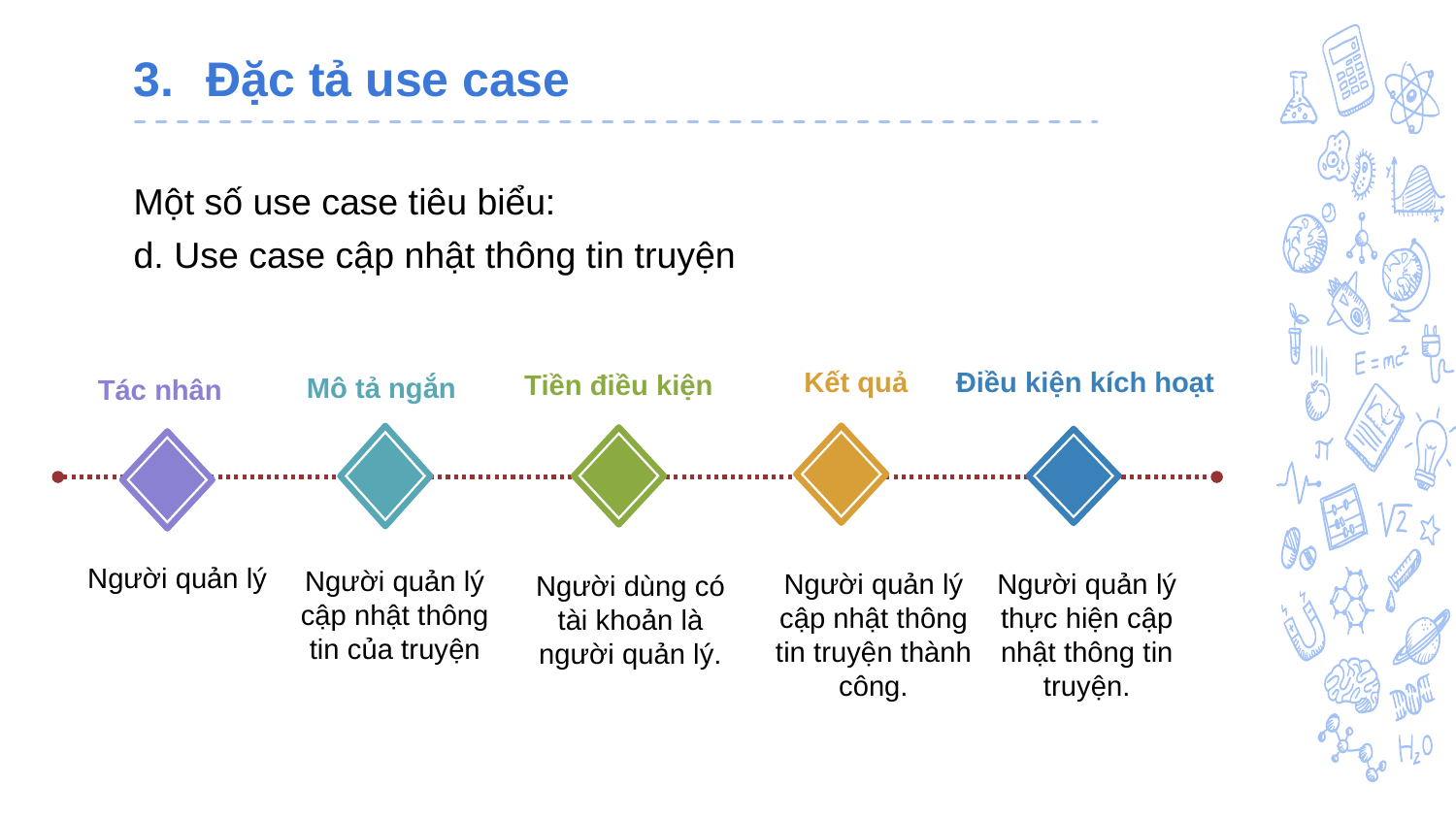

# Đặc tả use case
Một số use case tiêu biểu:
d. Use case cập nhật thông tin truyện
Điều kiện kích hoạt
Kết quả
Mô tả ngắn
Tiền điều kiện
Tác nhân

Người quản lý
Người quản lý cập nhật thông tin của truyện
Người quản lý cập nhật thông tin truyện thành công.
Người quản lý thực hiện cập nhật thông tin truyện.
Người dùng có tài khoản là người quản lý.